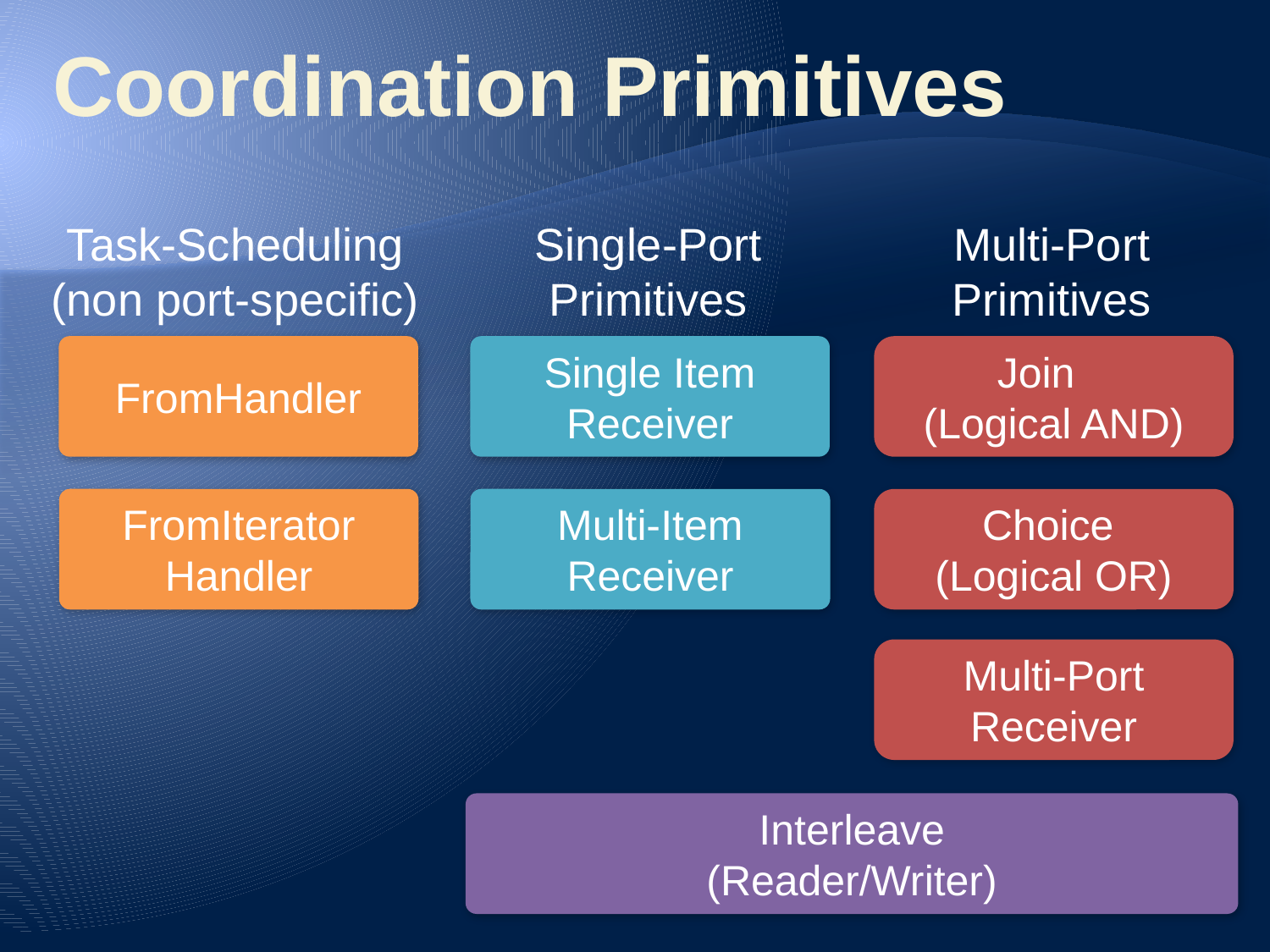

# Coordination Primitives
Task-Scheduling
(non port-specific)
Single-Port Primitives
Multi-Port Primitives
FromHandler
Single Item Receiver
Join
(Logical AND)
FromIterator Handler
Multi-Item Receiver
Choice
(Logical OR)
Multi-Port Receiver
Interleave
(Reader/Writer)